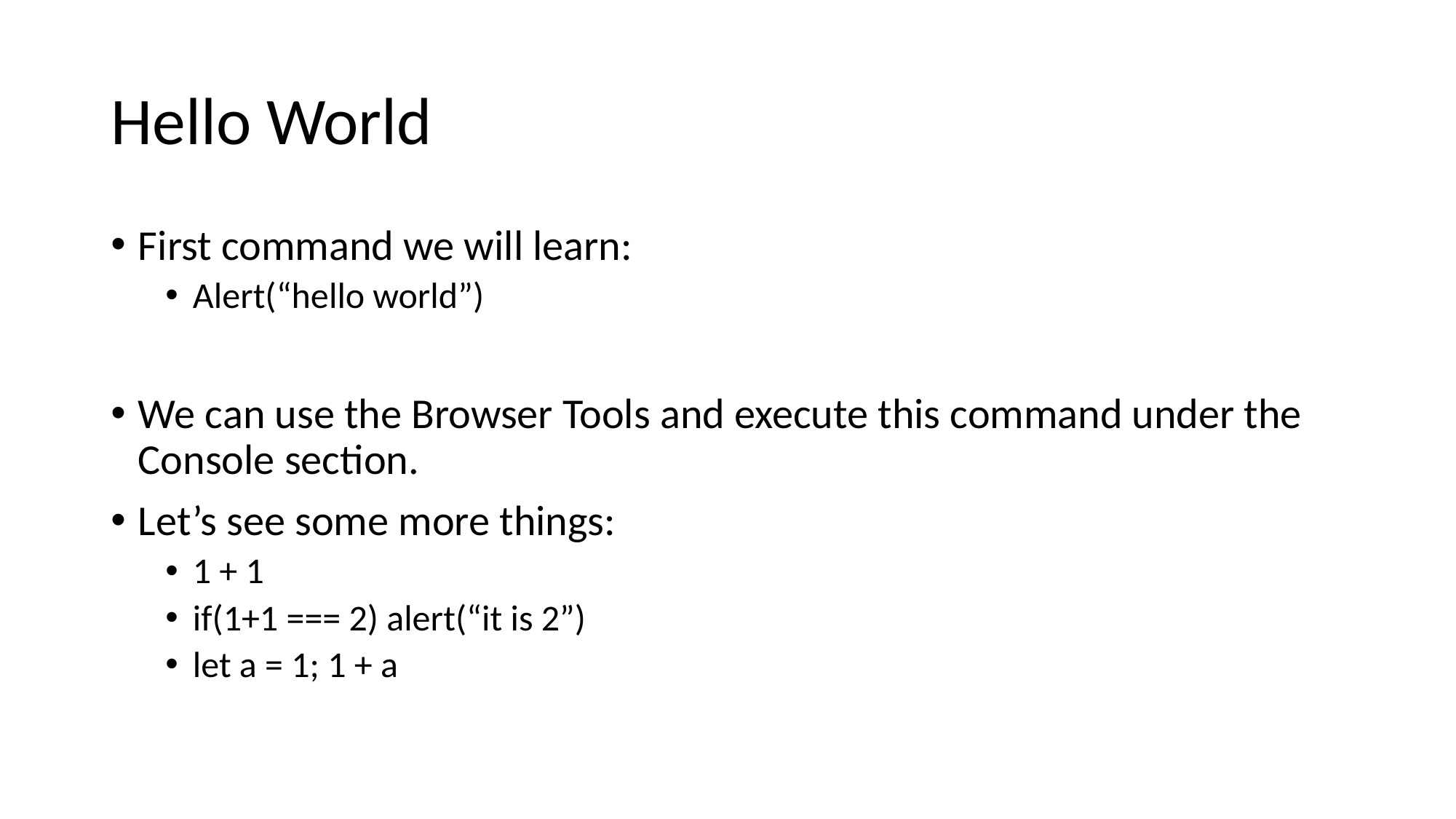

# Hello World
First command we will learn:
Alert(“hello world”)

We can use the Browser Tools and execute this command under the Console section.
Let’s see some more things:
1 + 1
if(1+1 === 2) alert(“it is 2”)
let a = 1; 1 + a